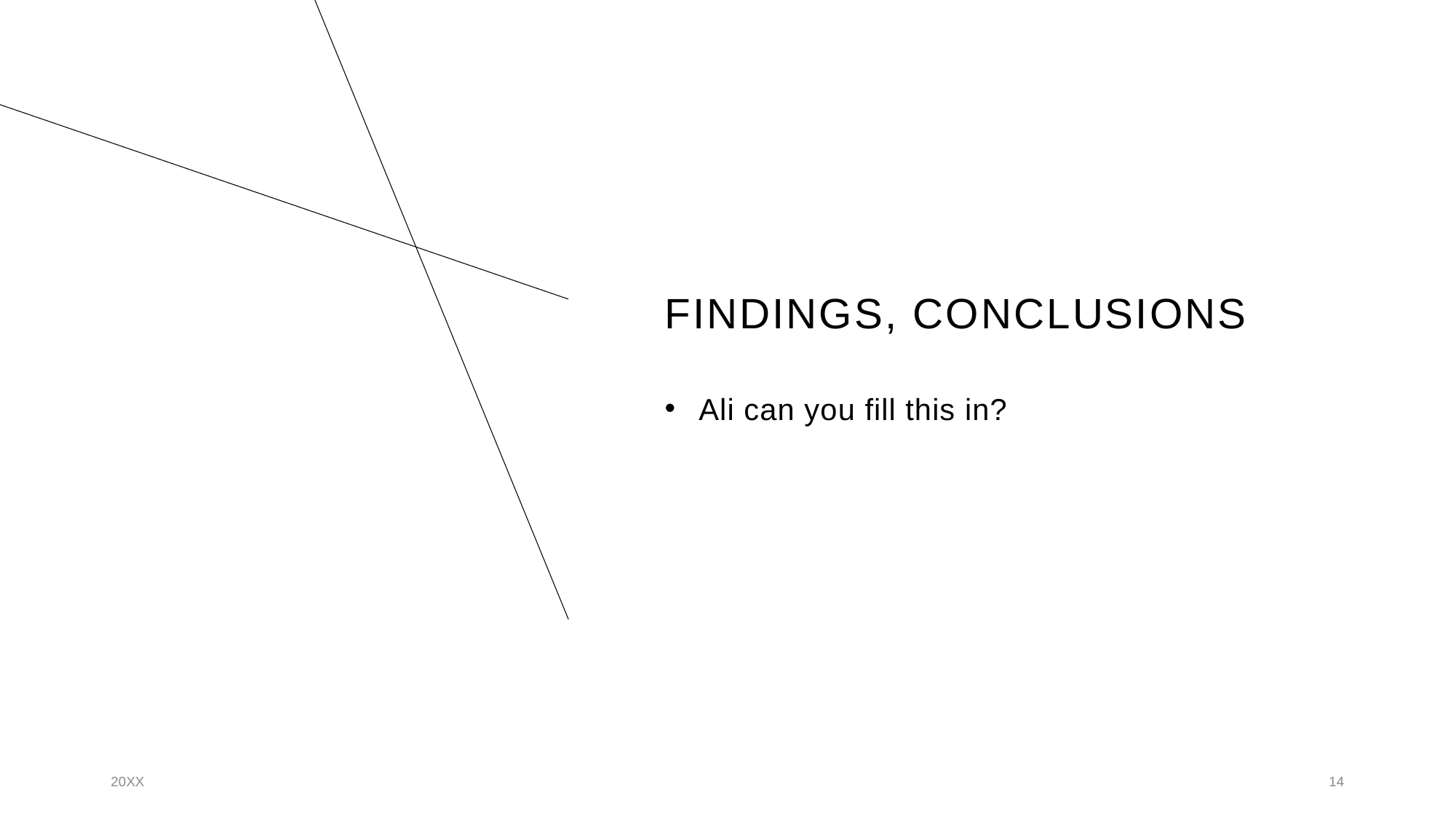

# Findings, conclusions
Ali can you fill this in?
20XX
14